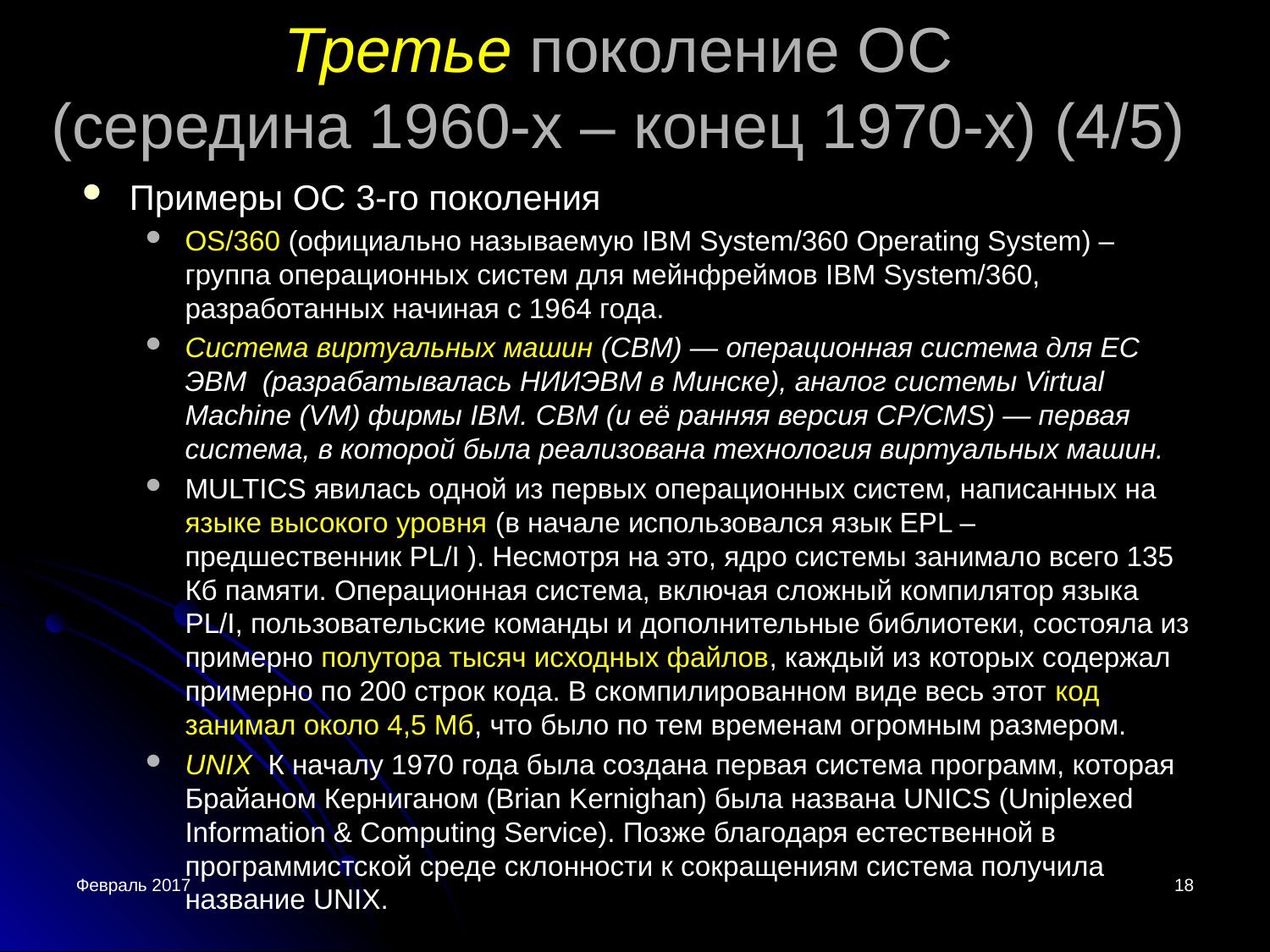

Третье поколение ОС
(середина 1960-х – конец 1970-х) (4/5)
Примеры ОС 3-го поколения
OS/360 (официально называемую IBM System/360 Operating System) – группа операционных систем для мейнфреймов IBM System/360, разработанных начиная с 1964 года.
Система виртуальных машин (СВМ) — операционная система для ЕС ЭВМ  (разрабатывалась НИИЭВМ в Минске), аналог системы Virtual Machine (VM) фирмы IBM. СВМ (и её ранняя версия CP/CMS) — первая система, в которой была реализована технология виртуальных машин.
MULTICS явилась одной из первых операционных систем, написанных на языке высокого уровня (в начале использовался язык EPL – предшественник PL/I ). Несмотря на это, ядро системы занимало всего 135 Кб памяти. Операционная система, включая сложный компилятор языка PL/I, пользовательские команды и дополнительные библиотеки, состояла из примерно полутора тысяч исходных файлов, каждый из которых содержал примерно по 200 строк кода. В скомпилированном виде весь этот код занимал около 4,5 Мб, что было по тем временам огромным размером.
UNIX  К началу 1970 года была создана первая система программ, которая Брайаном Керниганом (Brian Kernighan) была названа UNICS (Uniplexed Information & Computing Service). Позже благодаря естественной в программистской среде склонности к сокращениям система получила название UNIX.

Февраль 2017
18